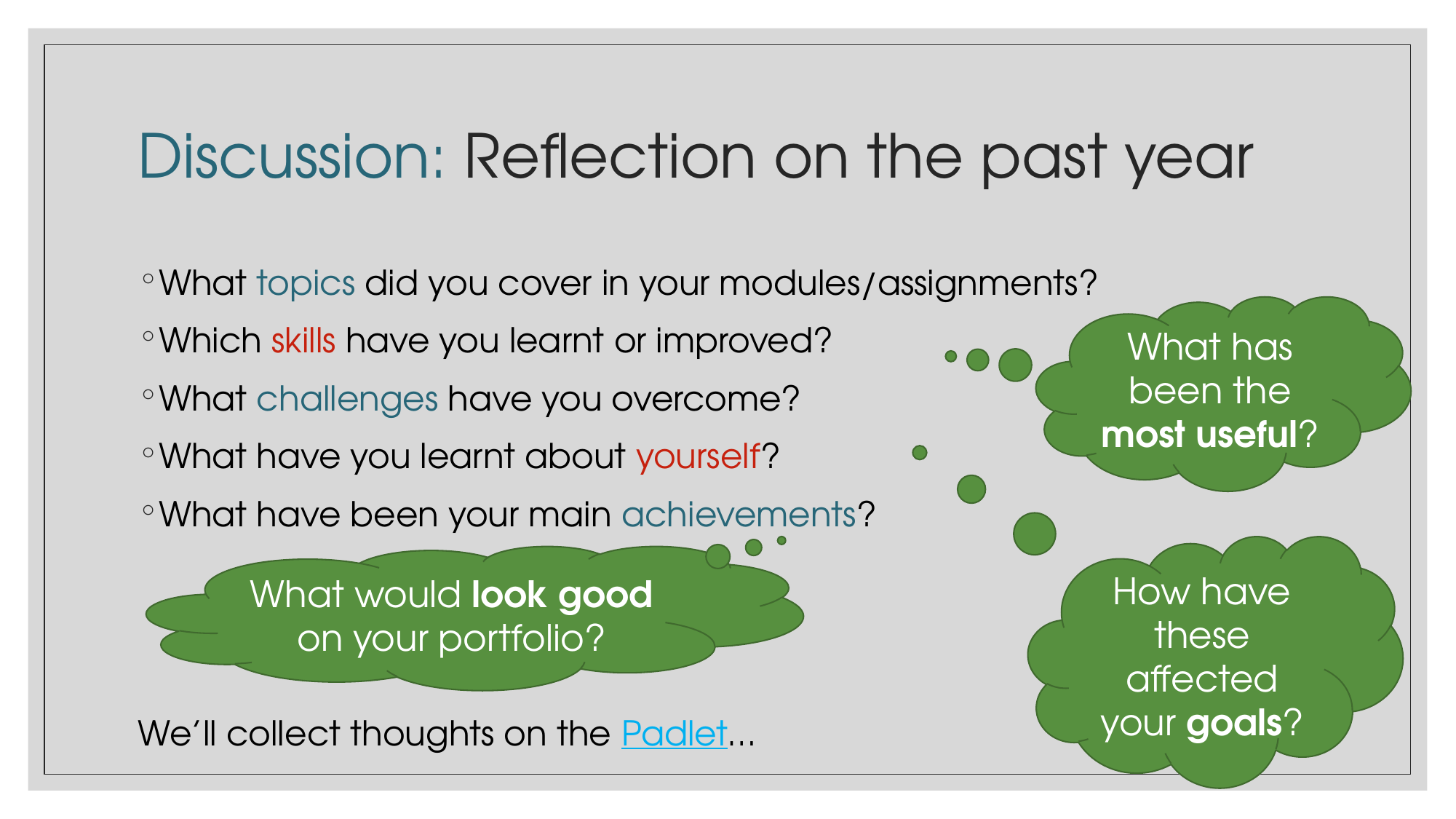

# Discussion: Reflection on the past year
What topics did you cover in your modules/assignments?
Which skills have you learnt or improved?
What challenges have you overcome?
What have you learnt about yourself?
What have been your main achievements?

We’ll collect thoughts on the Padlet…
What has been the most useful?
How have these affected your goals?
What would look good on your portfolio?